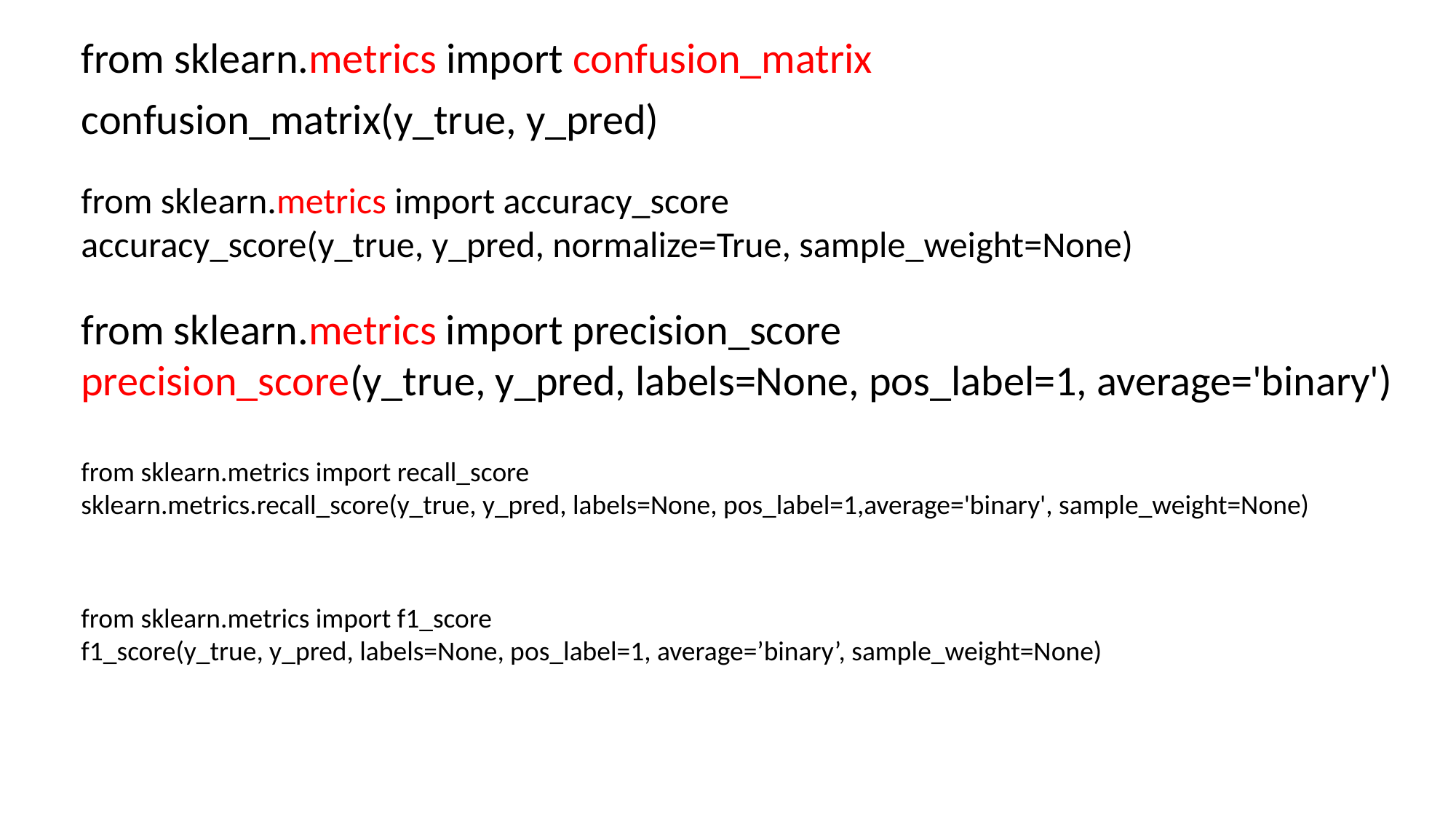

from sklearn.metrics import confusion_matrix
confusion_matrix(y_true, y_pred)
from sklearn.metrics import accuracy_score
accuracy_score(y_true, y_pred, normalize=True, sample_weight=None)
from sklearn.metrics import precision_score
precision_score(y_true, y_pred, labels=None, pos_label=1, average='binary')
from sklearn.metrics import recall_score
sklearn.metrics.recall_score(y_true, y_pred, labels=None, pos_label=1,average='binary', sample_weight=None)
from sklearn.metrics import f1_score
f1_score(y_true, y_pred, labels=None, pos_label=1, average=’binary’, sample_weight=None)